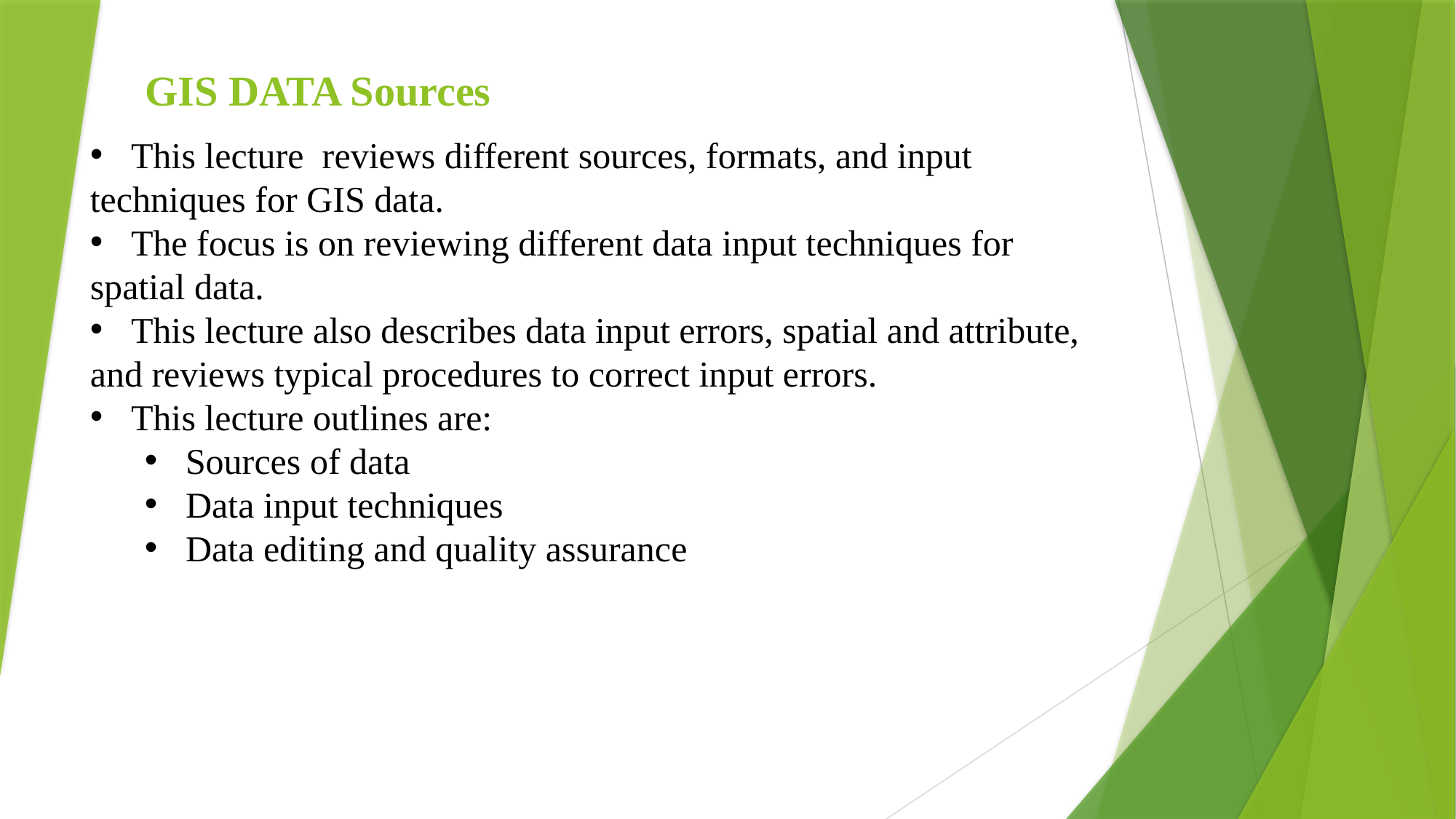

GIS DATA Sources
This lecture  reviews different sources, formats, and input
techniques for GIS data.
The focus is on reviewing different data input techniques for
spatial data.
This lecture also describes data input errors, spatial and attribute,
and reviews typical procedures to correct input errors.
This lecture outlines are:
Sources of data
Data input techniques
Data editing and quality assurance
|  |
| --- |
|  |
|  |
|  |